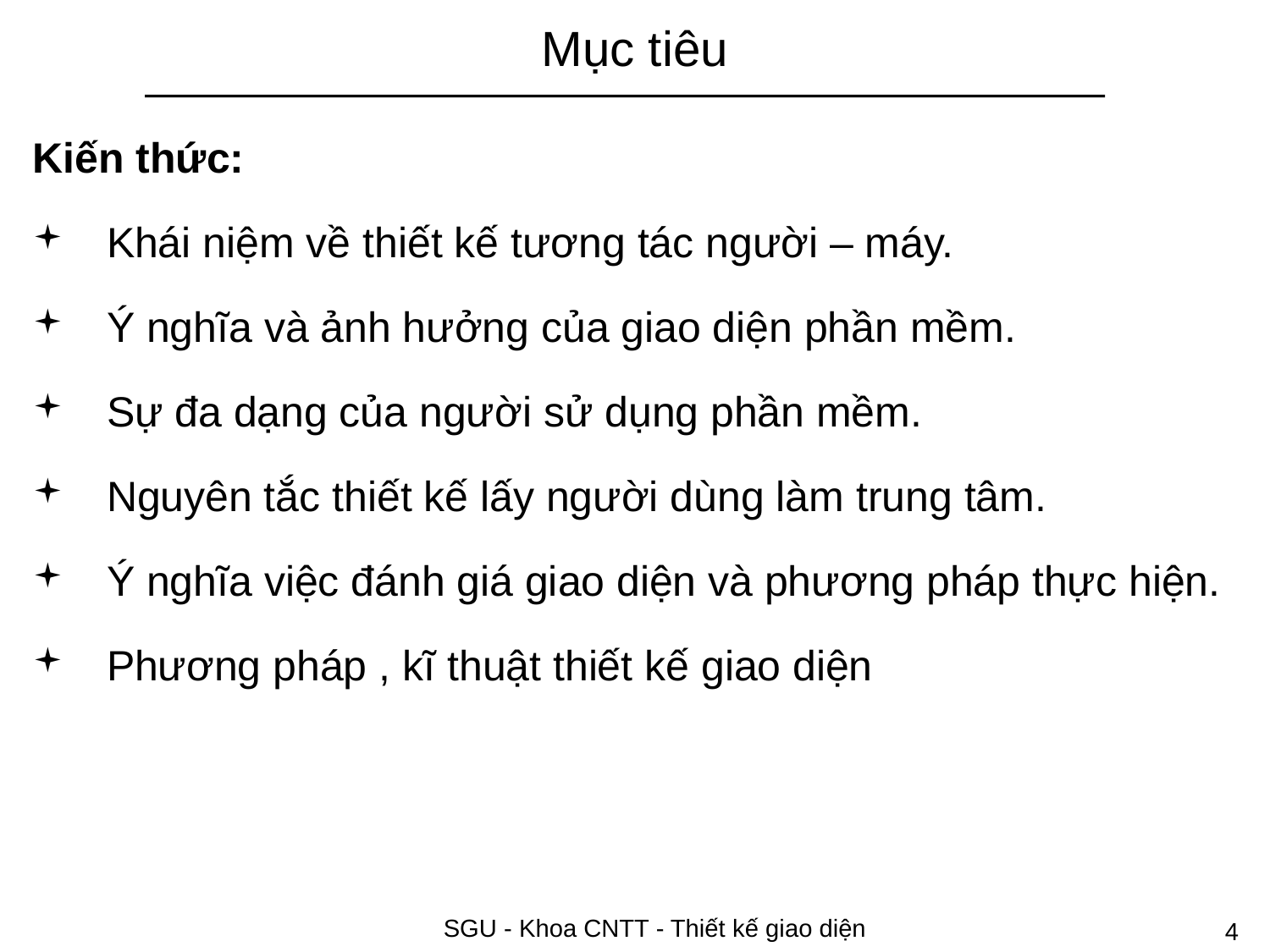

# Mục tiêu
Kiến thức:
Khái niệm về thiết kế tương tác người – máy.
Ý nghĩa và ảnh hưởng của giao diện phần mềm.
Sự đa dạng của người sử dụng phần mềm.
Nguyên tắc thiết kế lấy người dùng làm trung tâm.
Ý nghĩa việc đánh giá giao diện và phương pháp thực hiện.
Phương pháp , kĩ thuật thiết kế giao diện

SGU - Khoa CNTT - Thiết kế giao diện
4